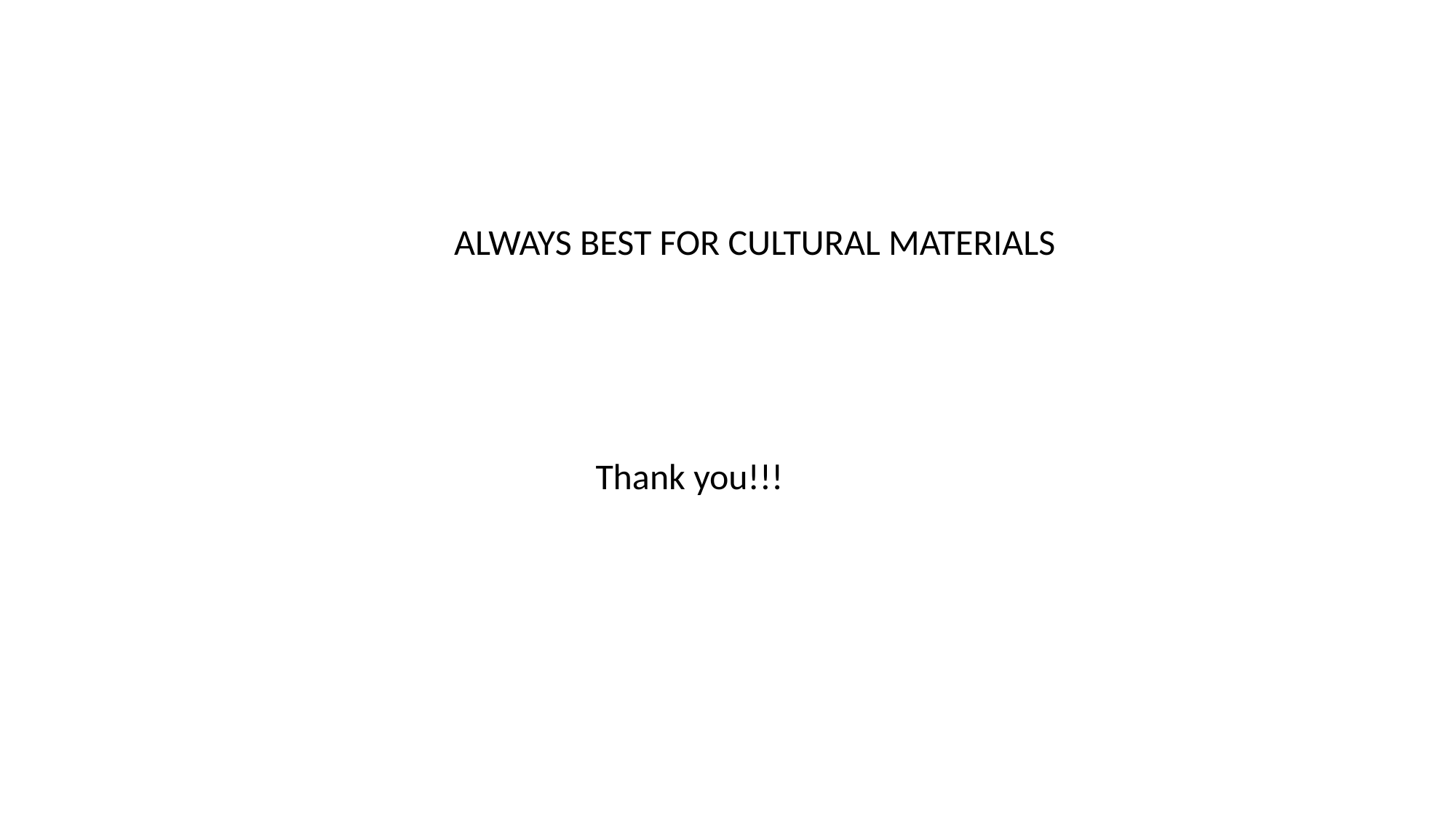

#
ALWAYS BEST FOR CULTURAL MATERIALS

Thank you!!!